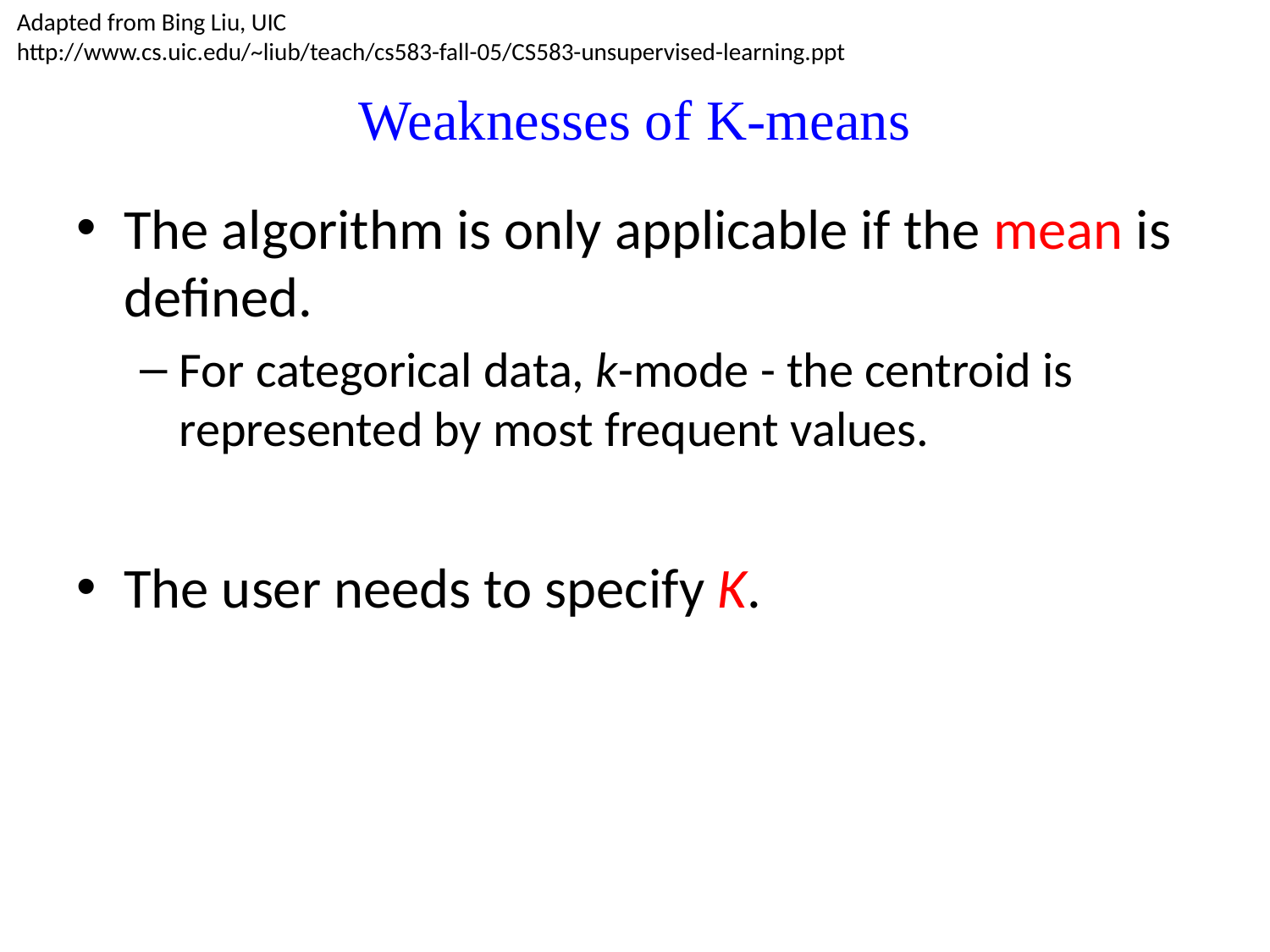

Adapted from Bing Liu, UIC
http://www.cs.uic.edu/~liub/teach/cs583-fall-05/CS583-unsupervised-learning.ppt
# Weaknesses of K-means
The algorithm is only applicable if the mean is defined.
For categorical data, k-mode - the centroid is represented by most frequent values.

The user needs to specify K.